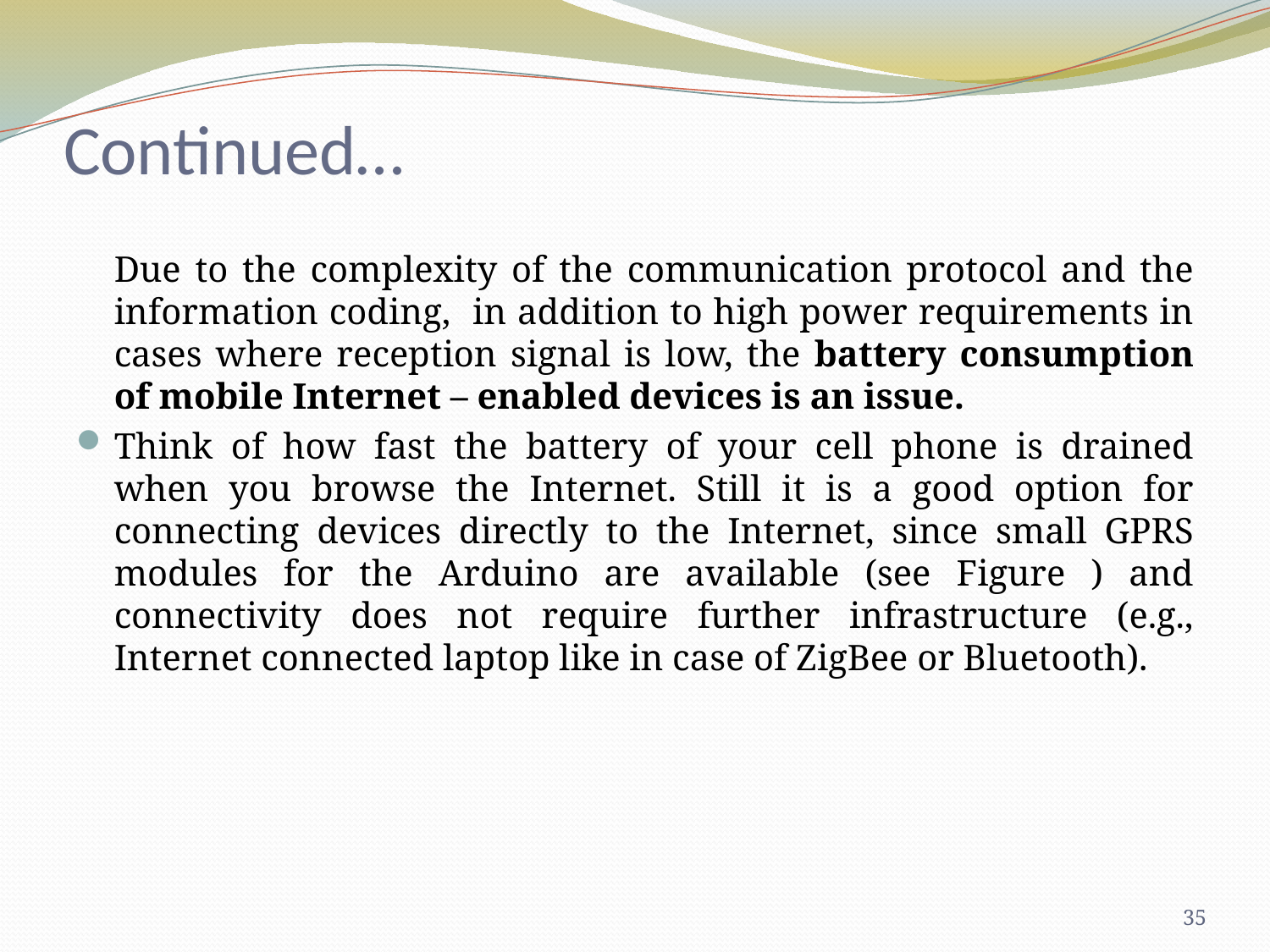

# Continued…
Due to the complexity of the communication protocol and the information coding,  in addition to high power requirements in cases where reception signal is low, the battery consumption of mobile Internet – enabled devices is an issue.
Think of how fast the battery of your cell phone is drained when you browse the Internet. Still it is a good option for connecting devices directly to the Internet, since small GPRS modules for the Arduino are available (see Figure ) and connectivity does not require further infrastructure (e.g., Internet connected laptop like in case of ZigBee or Bluetooth).

35